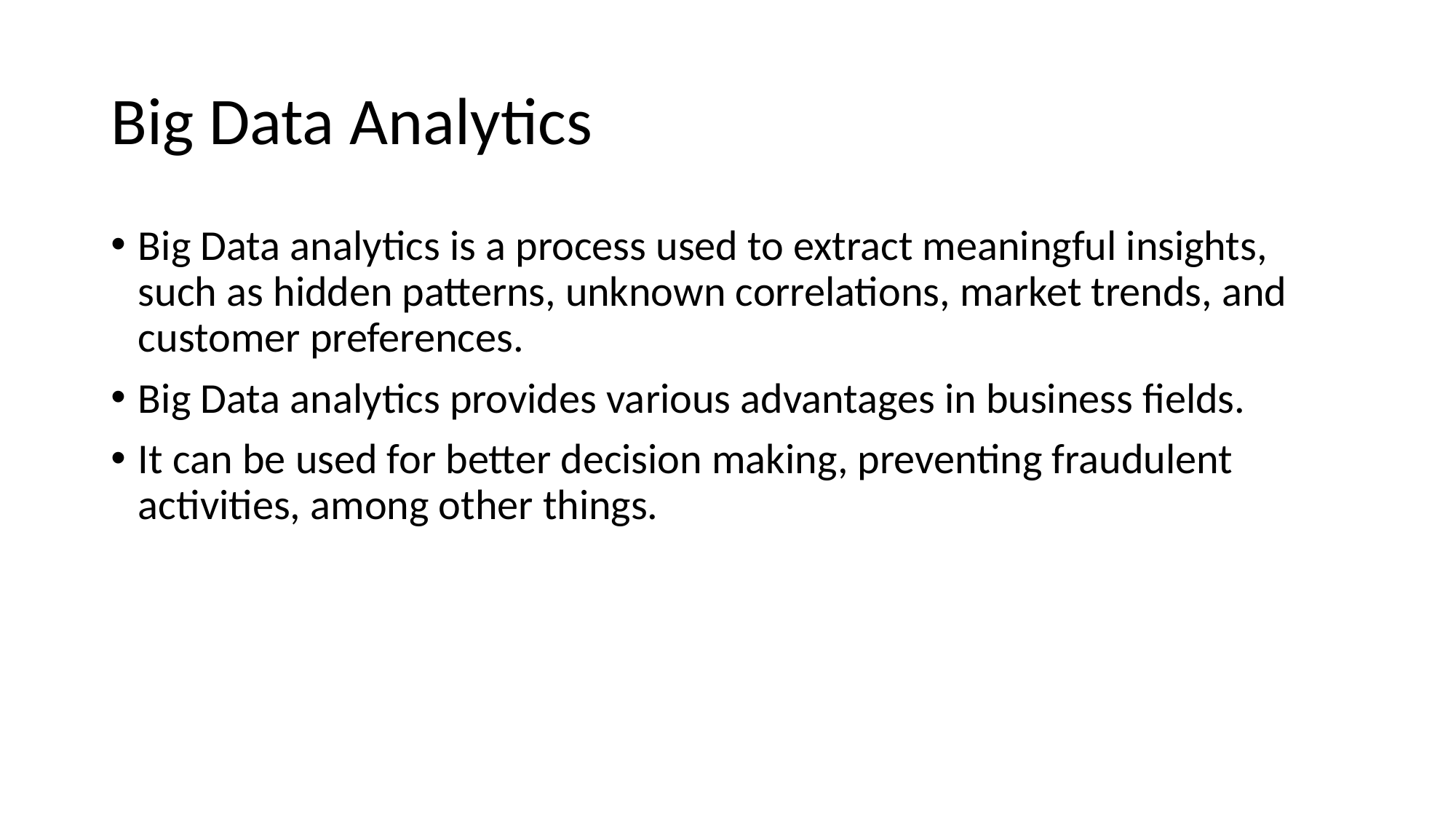

# Big Data Analytics
Big Data analytics is a process used to extract meaningful insights, such as hidden patterns, unknown correlations, market trends, and customer preferences.
Big Data analytics provides various advantages in business fields.
It can be used for better decision making, preventing fraudulent activities, among other things.